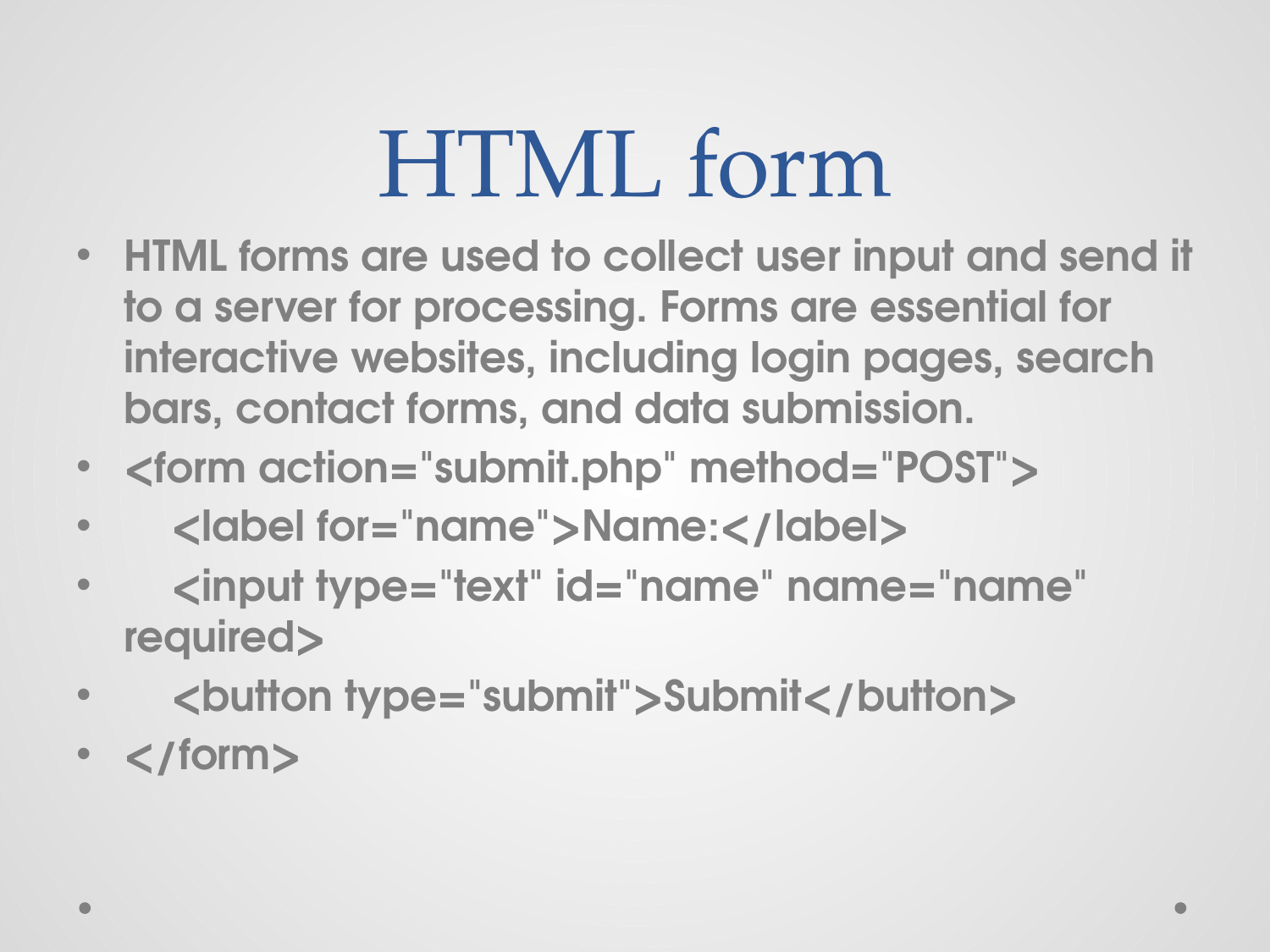

# HTML form
HTML forms are used to collect user input and send it to a server for processing. Forms are essential for interactive websites, including login pages, search bars, contact forms, and data submission.
<form action="submit.php" method="POST">
    <label for="name">Name:</label>
    <input type="text" id="name" name="name" required>
    <button type="submit">Submit</button>
</form>